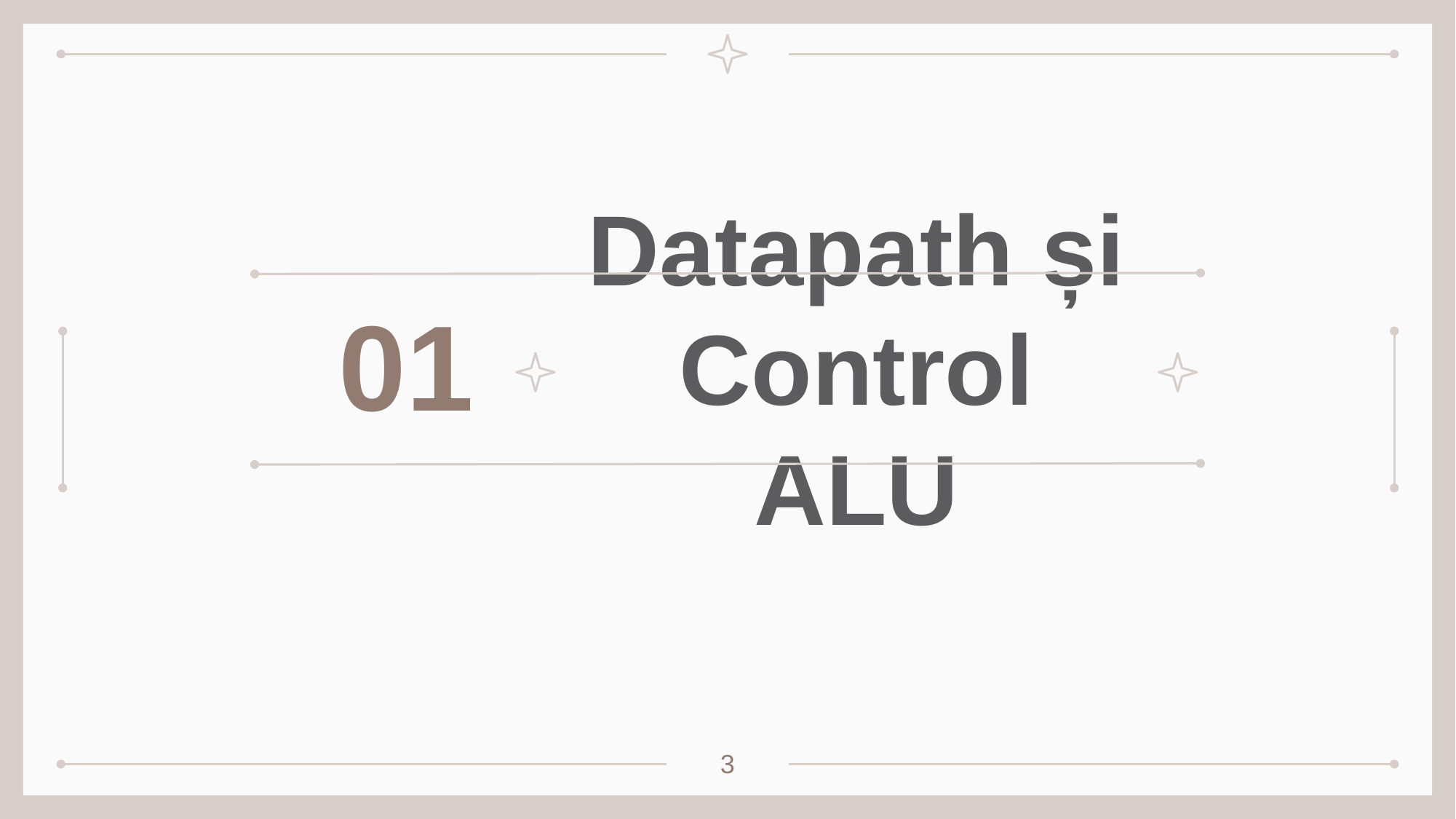

01
# Datapath și Control ALU

3